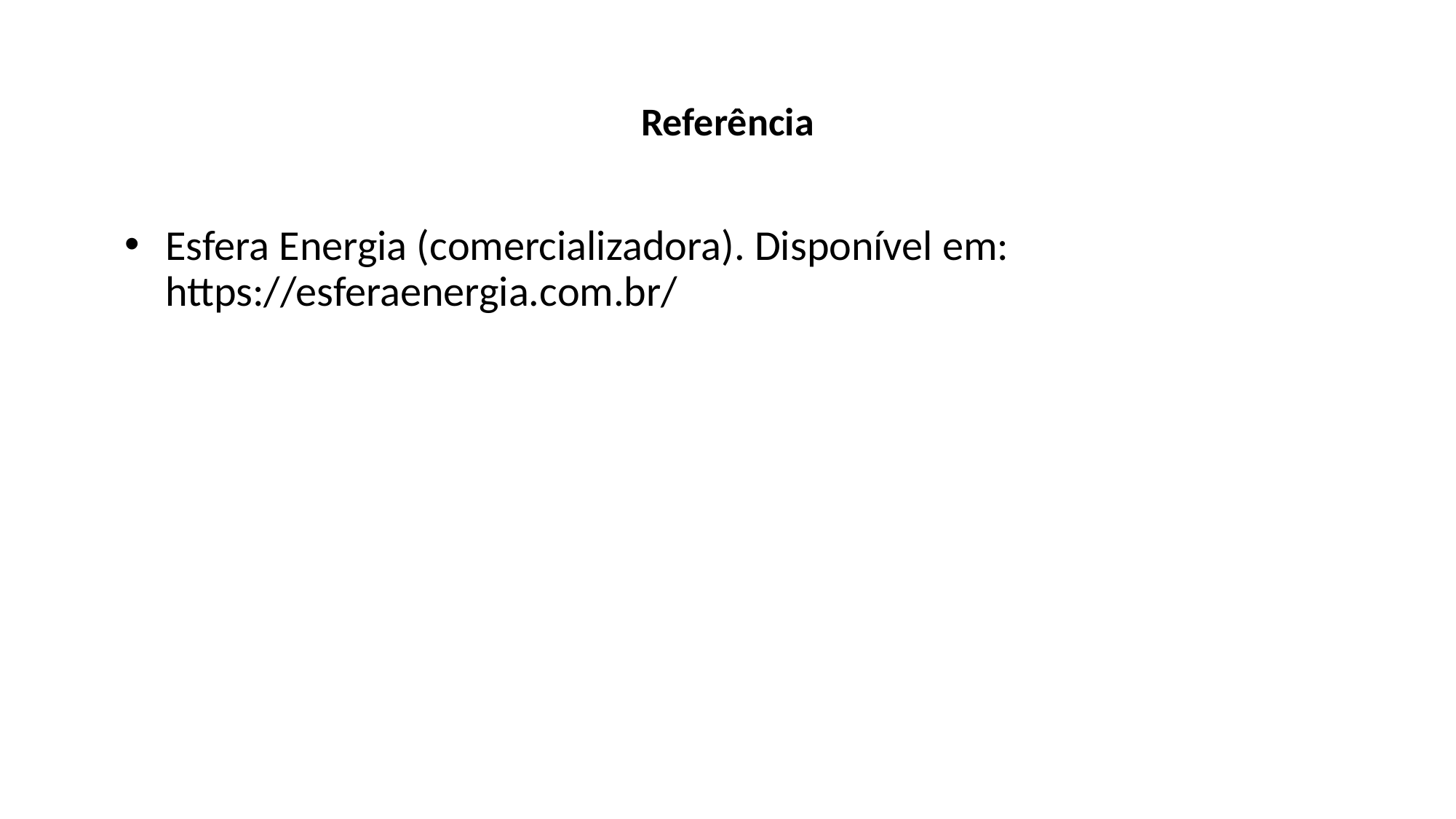

# Referência
Esfera Energia (comercializadora). Disponível em: https://esferaenergia.com.br/